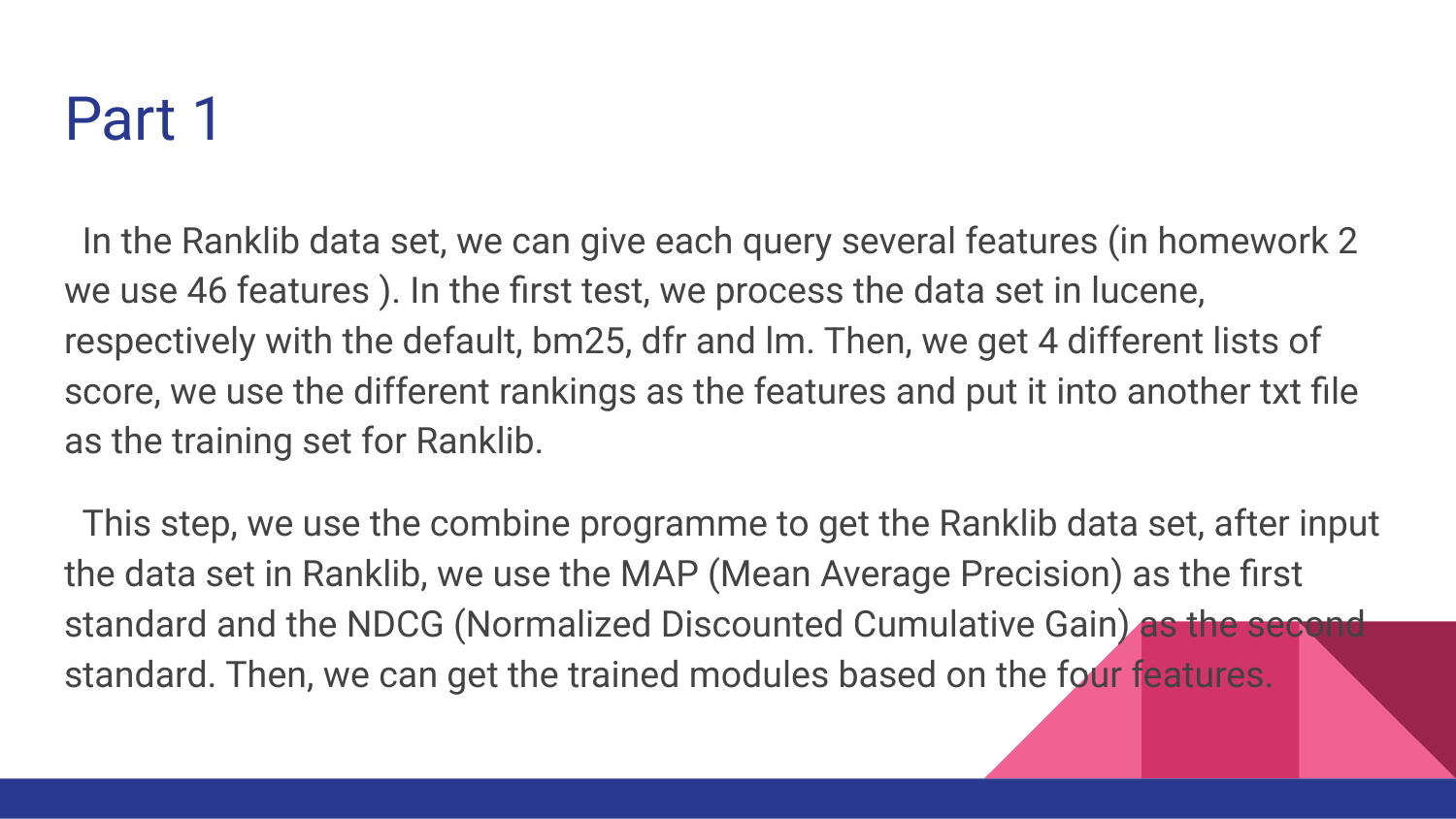

# Part 1

  In the Ranklib data set, we can give each query several features (in homework 2 we use 46 features ). In the first test, we process the data set in lucene, respectively with the default, bm25, dfr and lm. Then, we get 4 different lists of score, we use the different rankings as the features and put it into another txt file as the training set for Ranklib.
  This step, we use the combine programme to get the Ranklib data set, after input the data set in Ranklib, we use the MAP (Mean Average Precision) as the first standard and the NDCG (Normalized Discounted Cumulative Gain) as the second standard. Then, we can get the trained modules based on the four features.